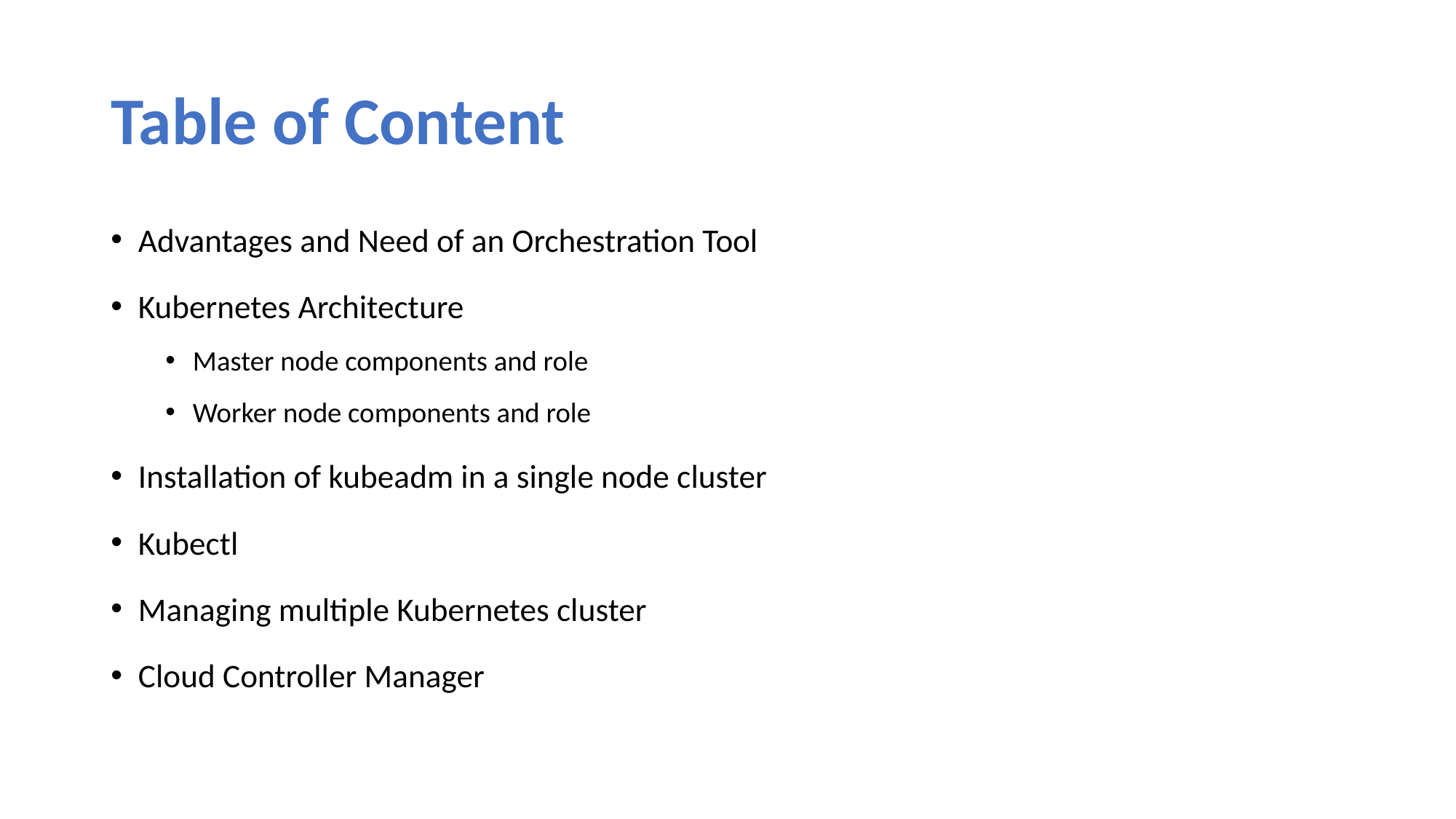

# Table of Content
Advantages and Need of an Orchestration Tool
Kubernetes Architecture
Master node components and role
Worker node components and role
Installation of kubeadm in a single node cluster
Kubectl
Managing multiple Kubernetes cluster
Cloud Controller Manager